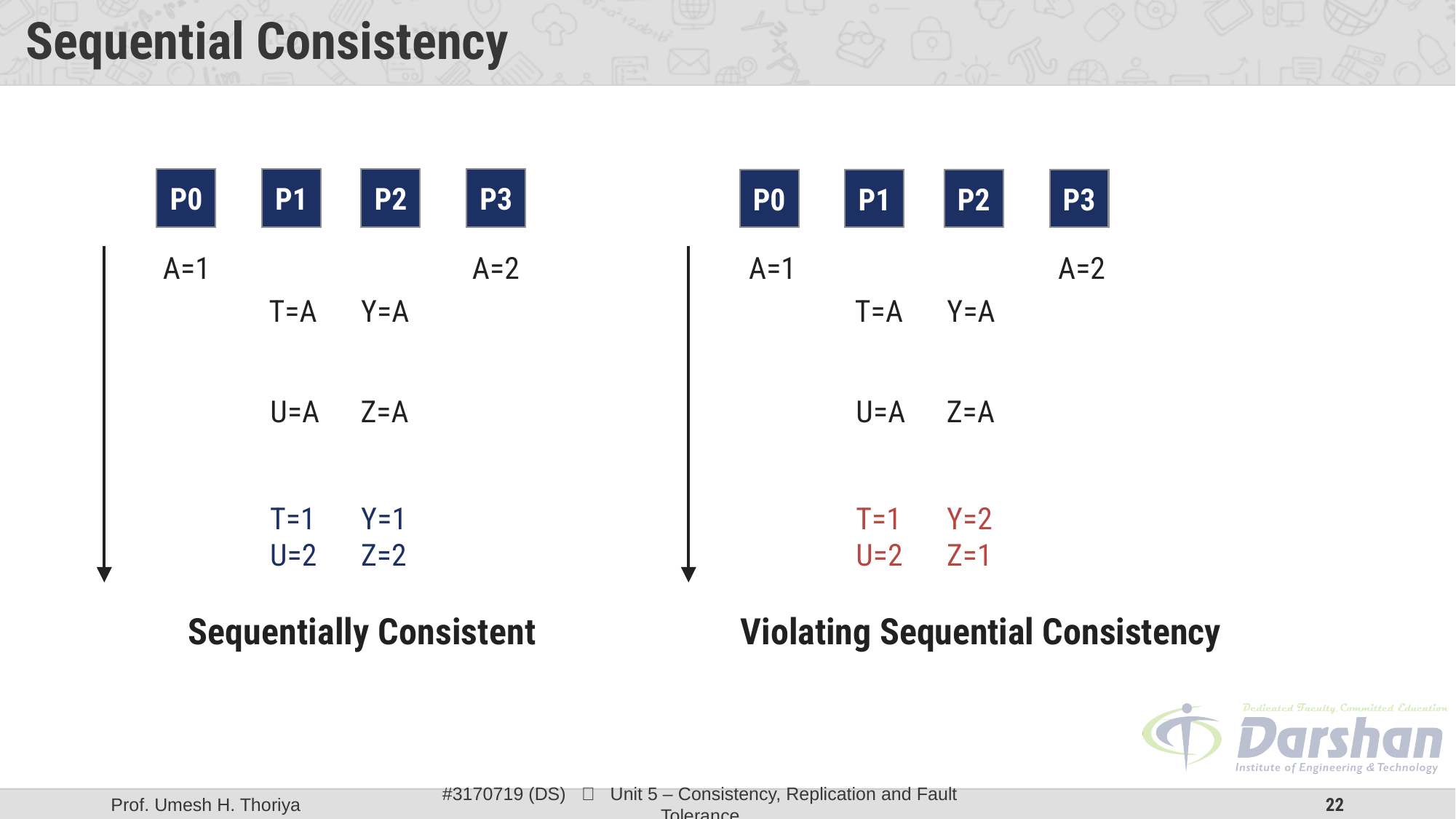

# Sequential Consistency
P0
P1
P2
P3
P0
P1
P2
P3
A=1
A=2
A=1
A=2
T=A
Y=A
T=A
Y=A
U=A
Z=A
U=A
Z=A
T=1
U=2
Y=1
Z=2
T=1
U=2
Y=2
Z=1
Violating Sequential Consistency
Sequentially Consistent